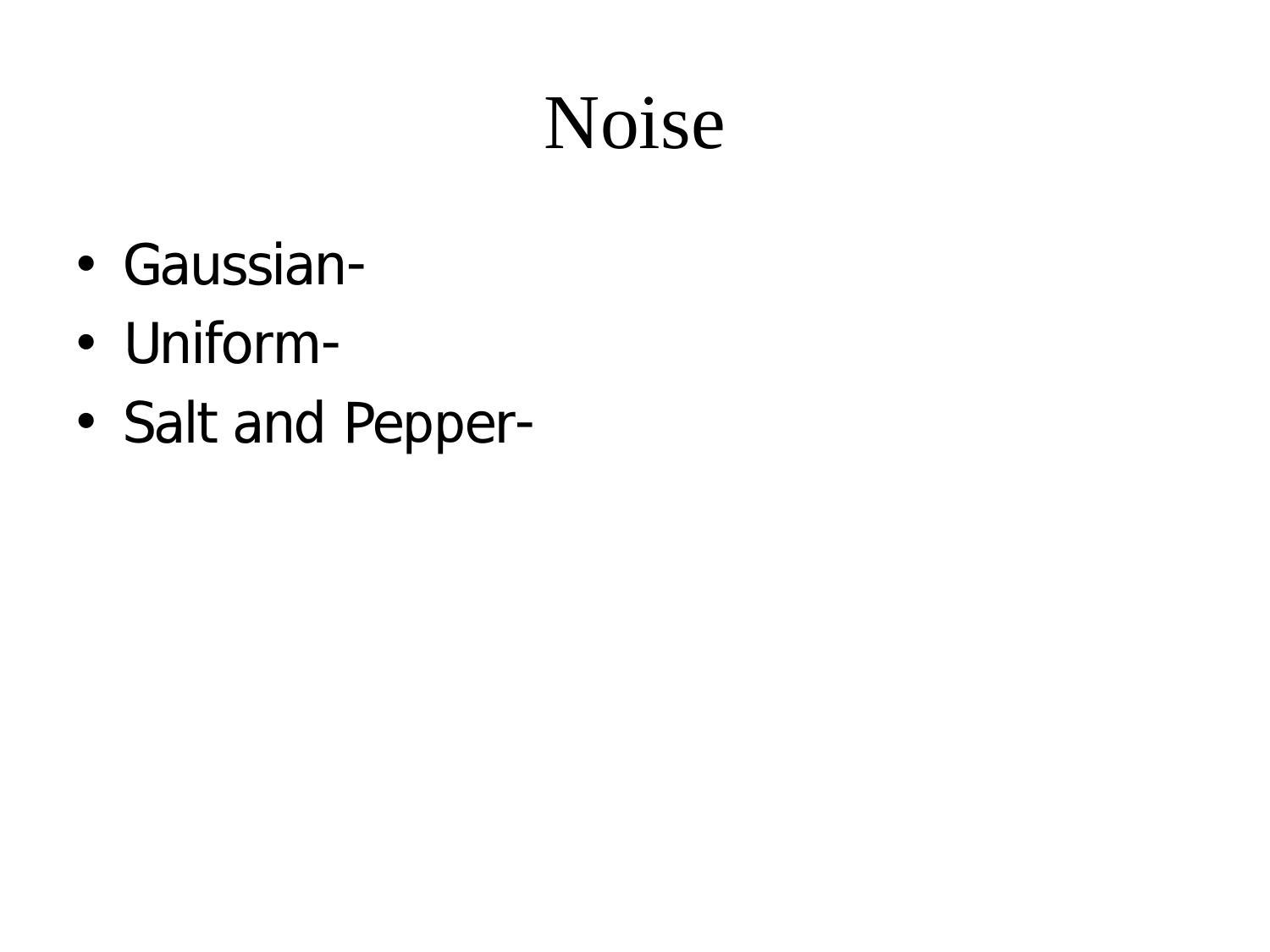

# Noise
Gaussian-
Uniform-
Salt and Pepper-